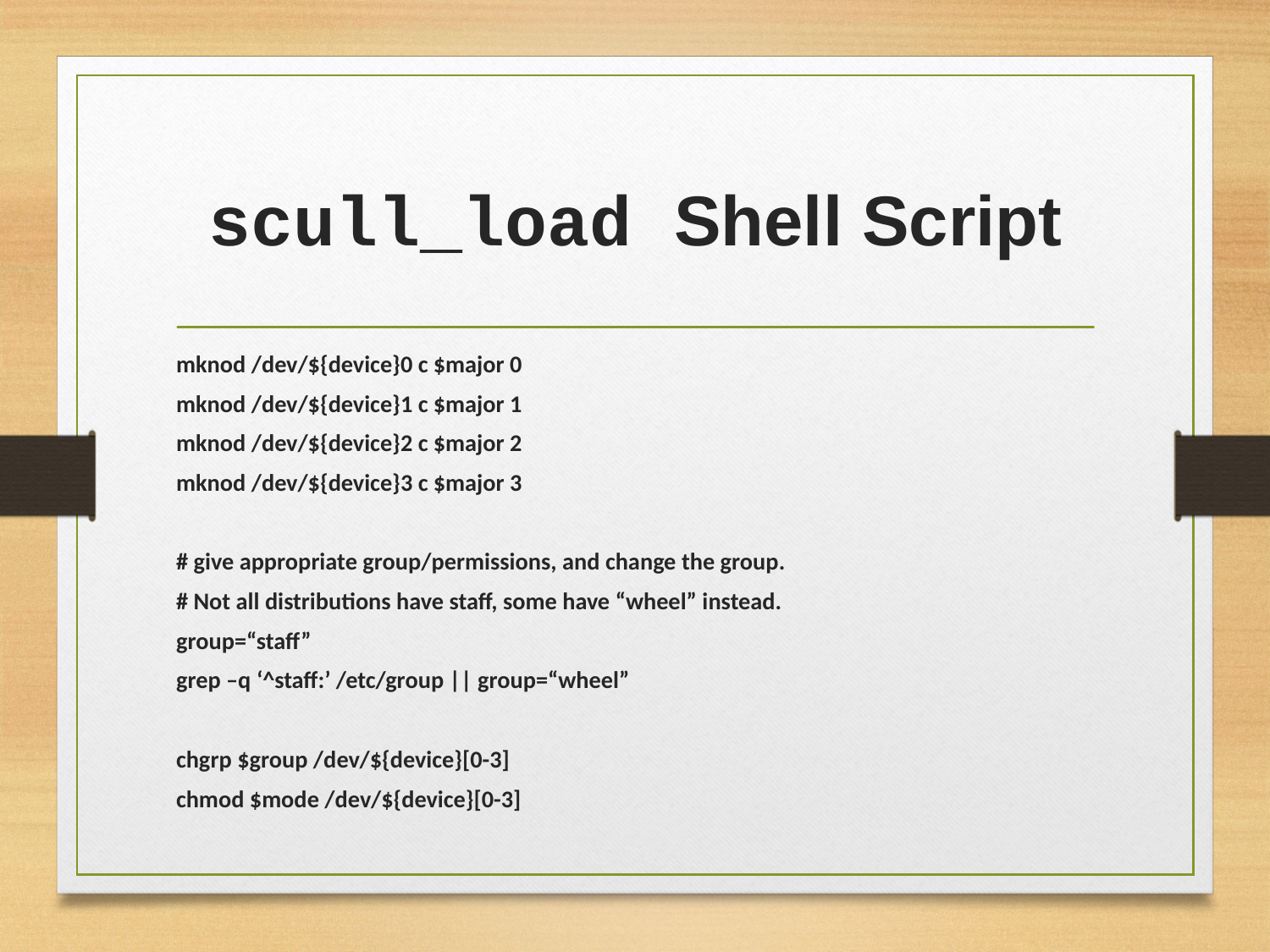

# scull_load Shell Script
mknod /dev/${device}0 c $major 0
mknod /dev/${device}1 c $major 1
mknod /dev/${device}2 c $major 2
mknod /dev/${device}3 c $major 3

# give appropriate group/permissions, and change the group.
# Not all distributions have staff, some have “wheel” instead.
group=“staff”
grep –q ‘^staff:’ /etc/group || group=“wheel”

chgrp $group /dev/${device}[0-3]
chmod $mode /dev/${device}[0-3]